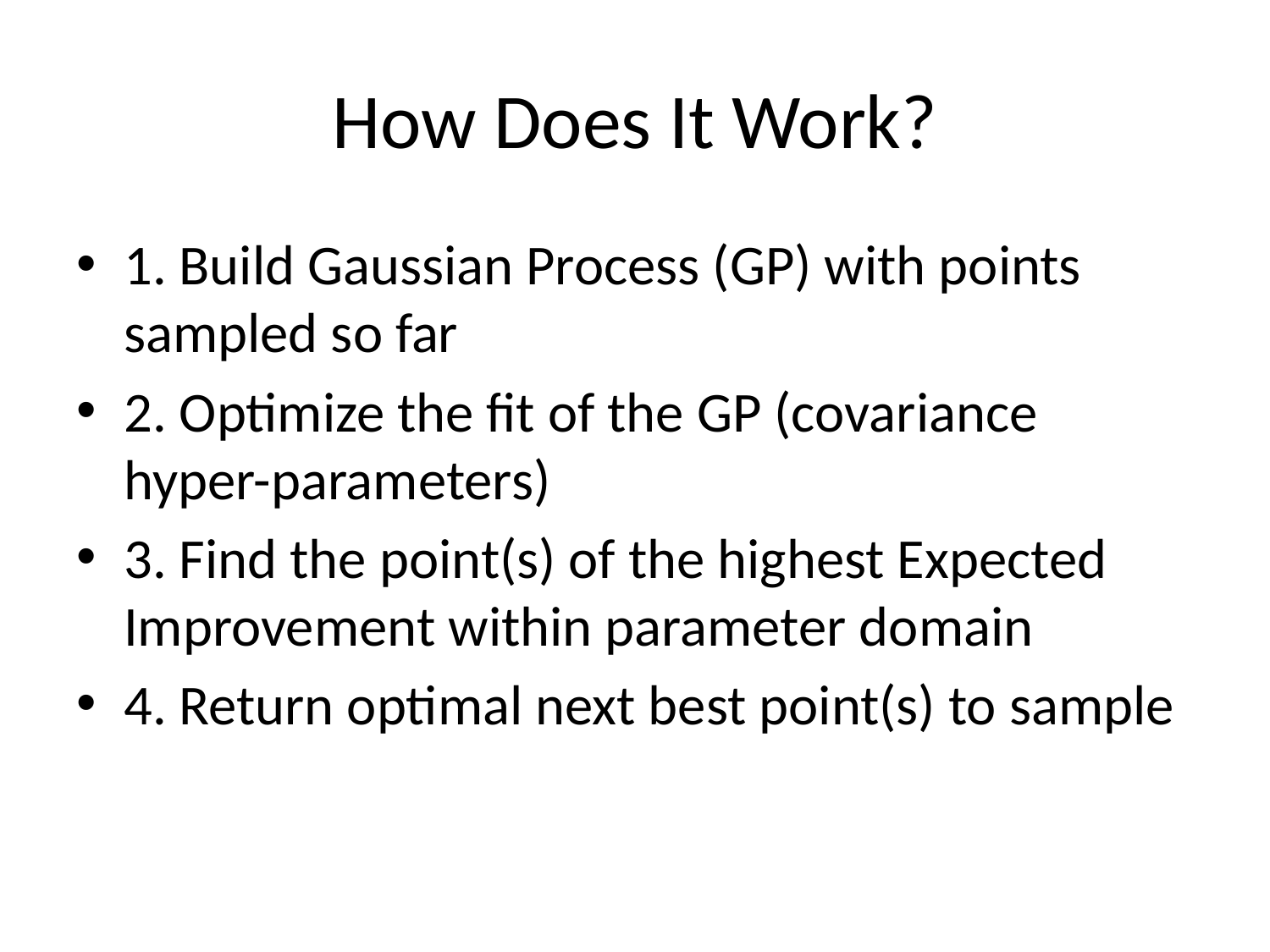

# How Does It Work?
1. Build Gaussian Process (GP) with points sampled so far
2. Optimize the fit of the GP (covariance hyper-parameters)
3. Find the point(s) of the highest Expected Improvement within parameter domain
4. Return optimal next best point(s) to sample